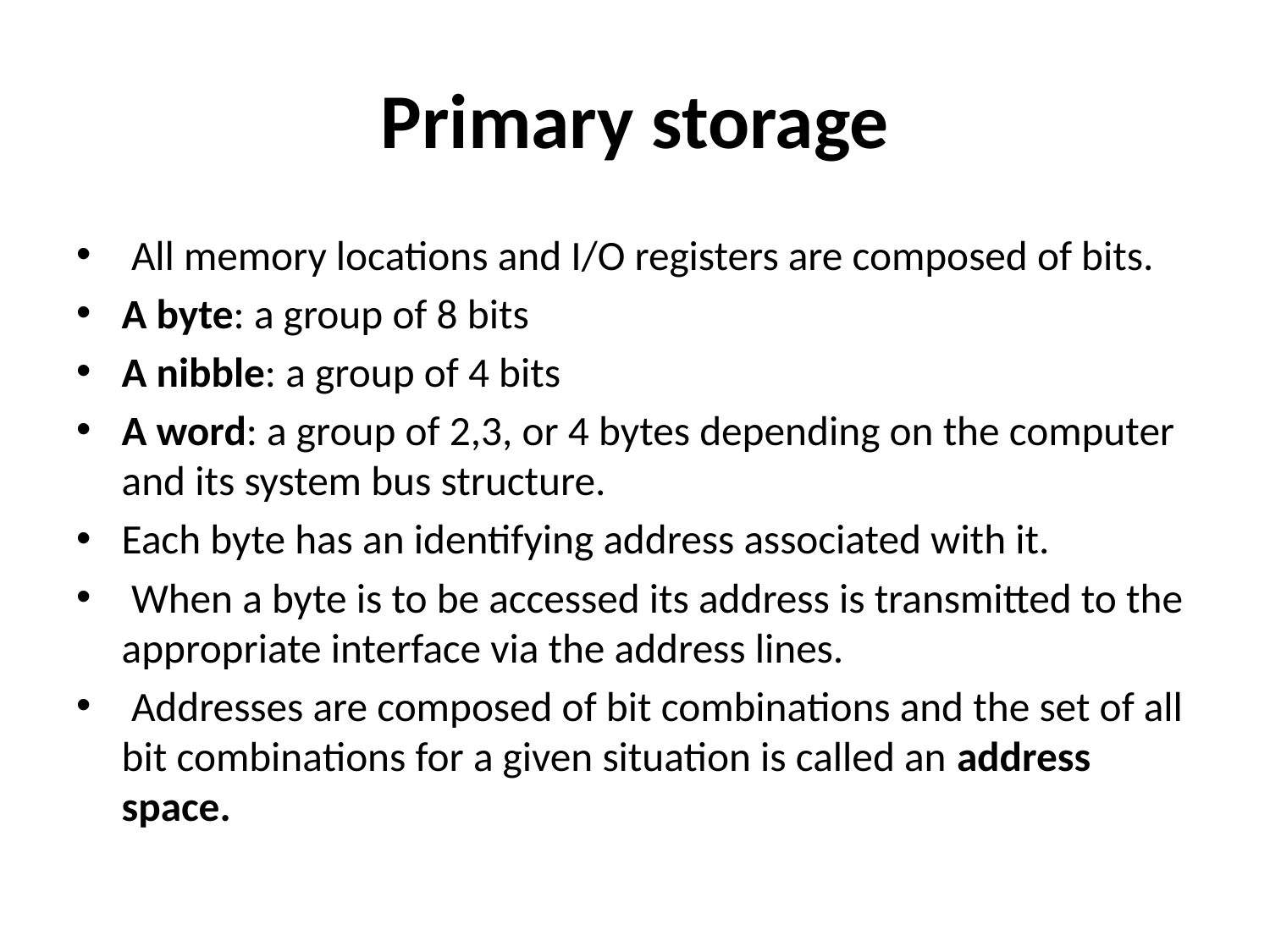

# Primary storage
 All memory locations and I/O registers are composed of bits.
A byte: a group of 8 bits
A nibble: a group of 4 bits
A word: a group of 2,3, or 4 bytes depending on the computer and its system bus structure.
Each byte has an identifying address associated with it.
 When a byte is to be accessed its address is transmitted to the appropriate interface via the address lines.
 Addresses are composed of bit combinations and the set of all bit combinations for a given situation is called an address space.